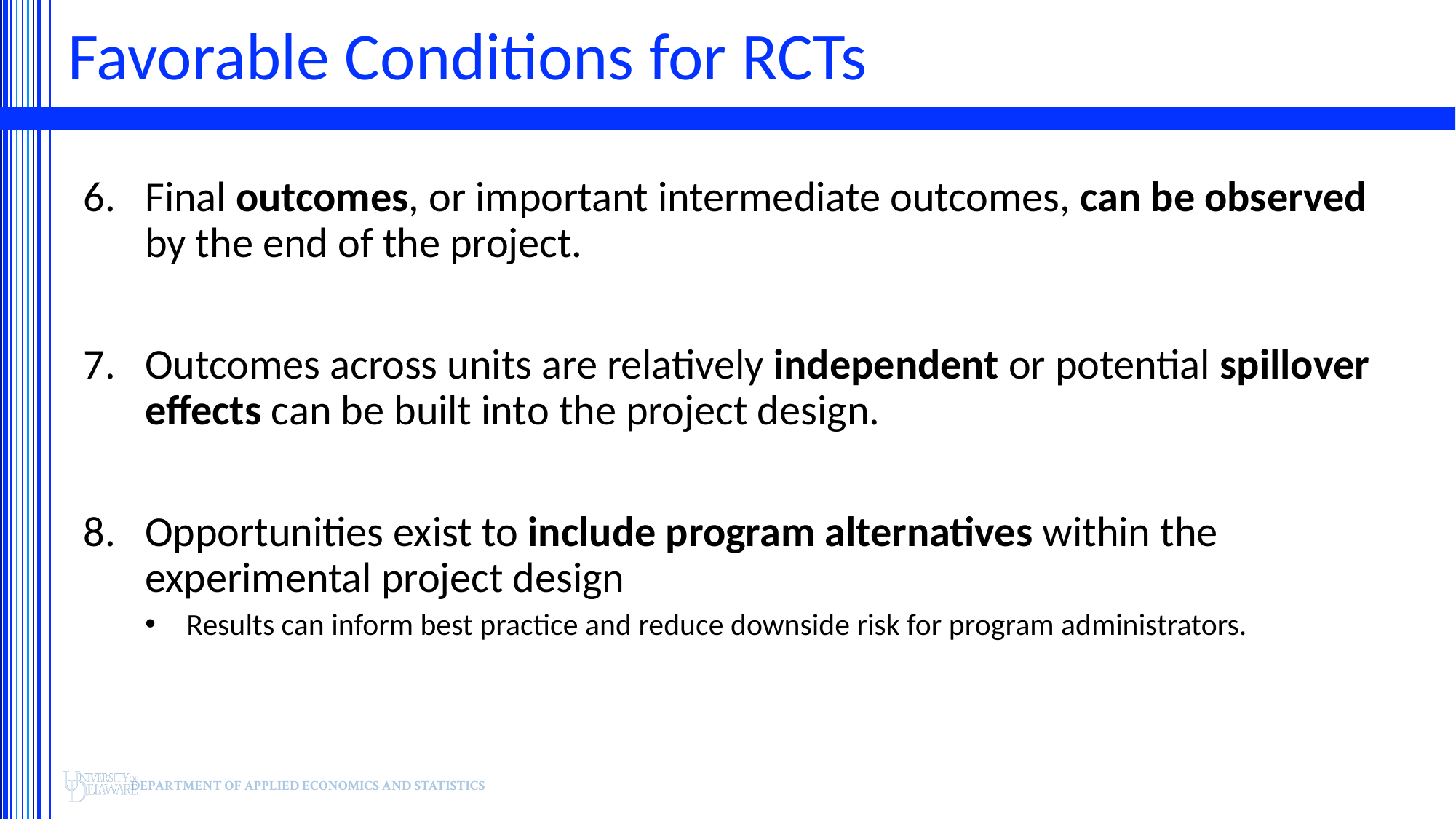

# Favorable Conditions for RCTs
Final outcomes, or important intermediate outcomes, can be observed by the end of the project.

Outcomes across units are relatively independent or potential spillover effects can be built into the project design.

Opportunities exist to include program alternatives within the experimental project design
Results can inform best practice and reduce downside risk for program administrators.